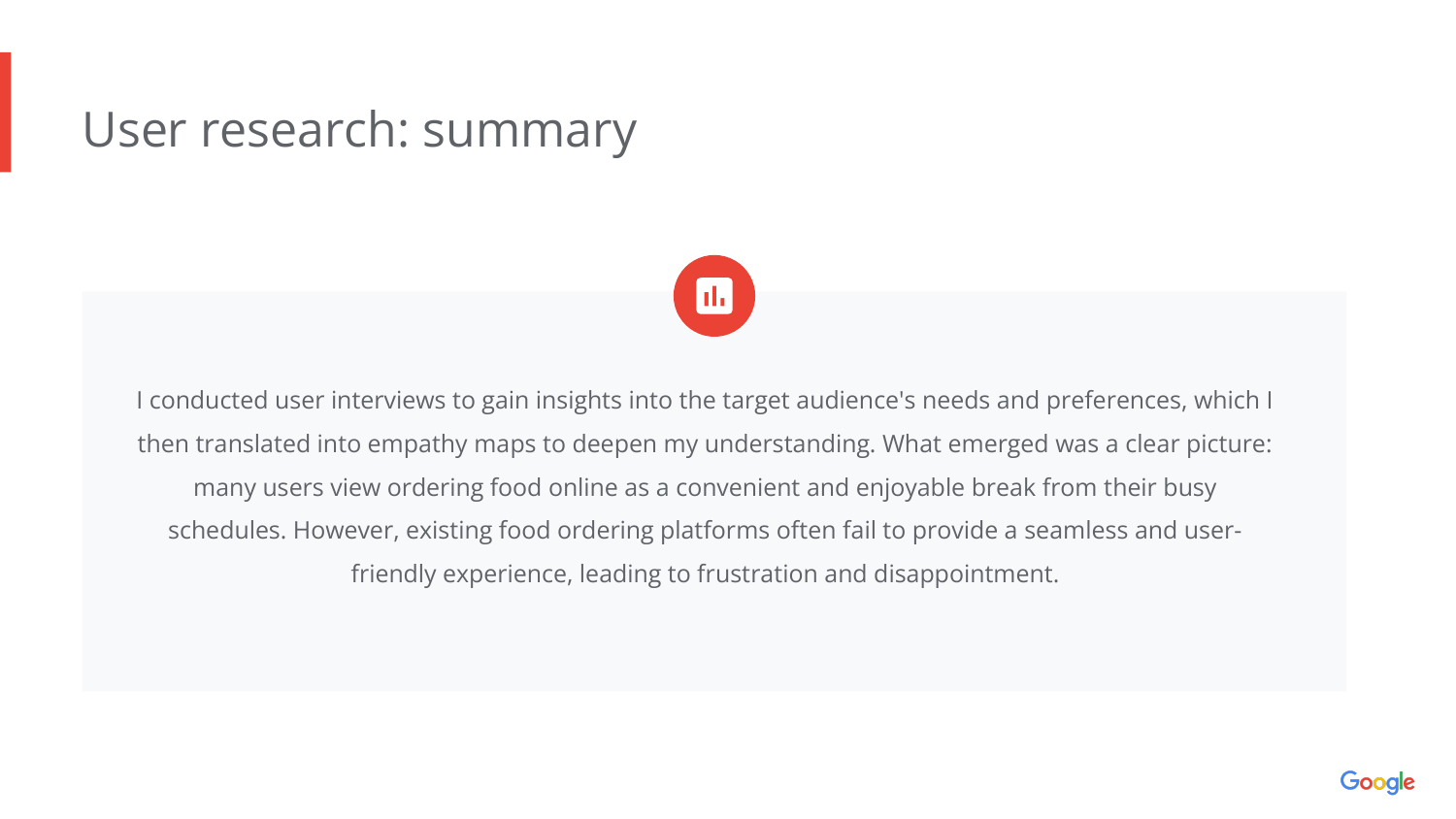

User research: summary

I conducted user interviews to gain insights into the target audience's needs and preferences, which I then translated into empathy maps to deepen my understanding. What emerged was a clear picture: many users view ordering food online as a convenient and enjoyable break from their busy schedules. However, existing food ordering platforms often fail to provide a seamless and user-friendly experience, leading to frustration and disappointment.